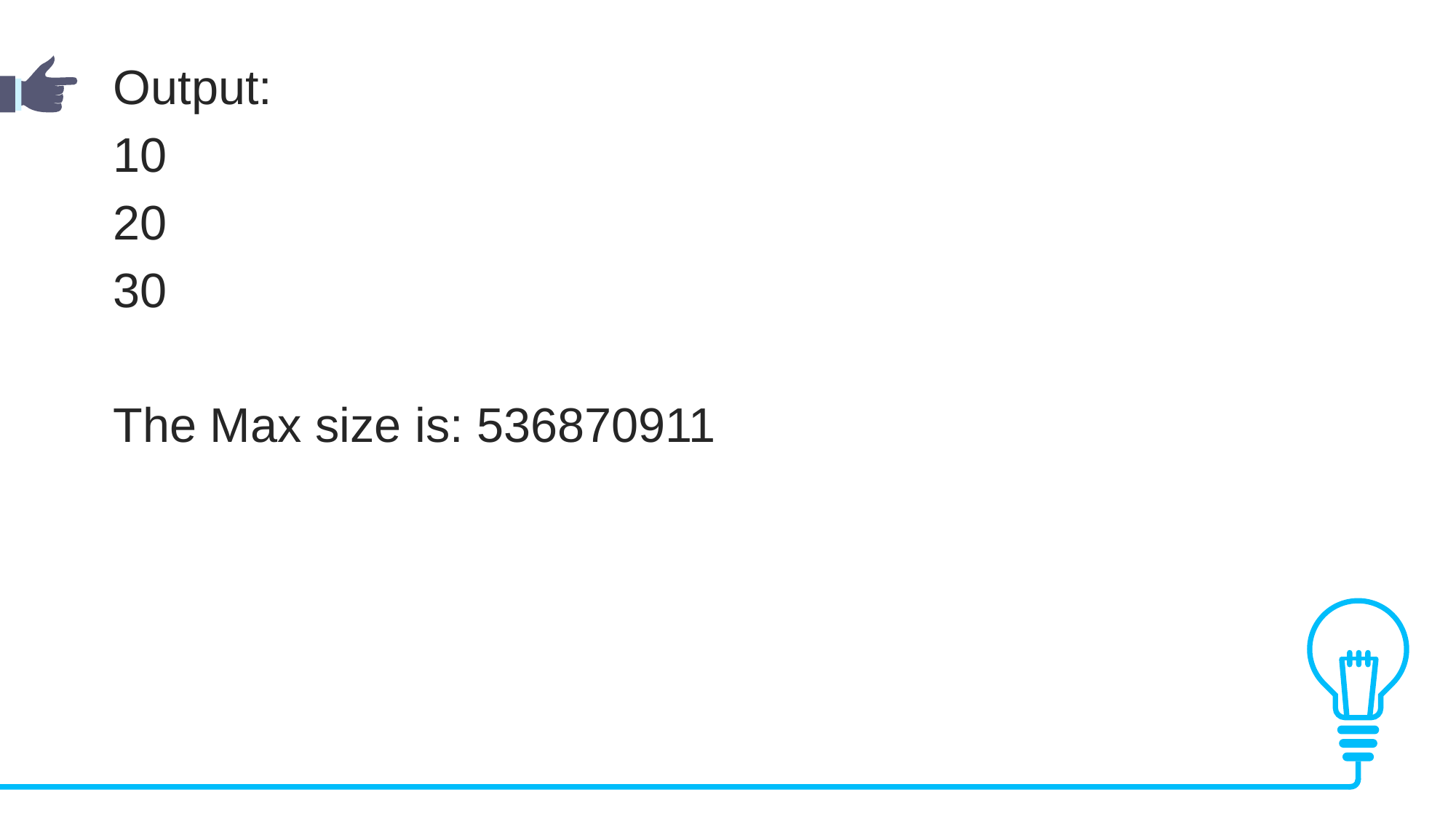

Output:
10
20
30

The Max size is: 536870911